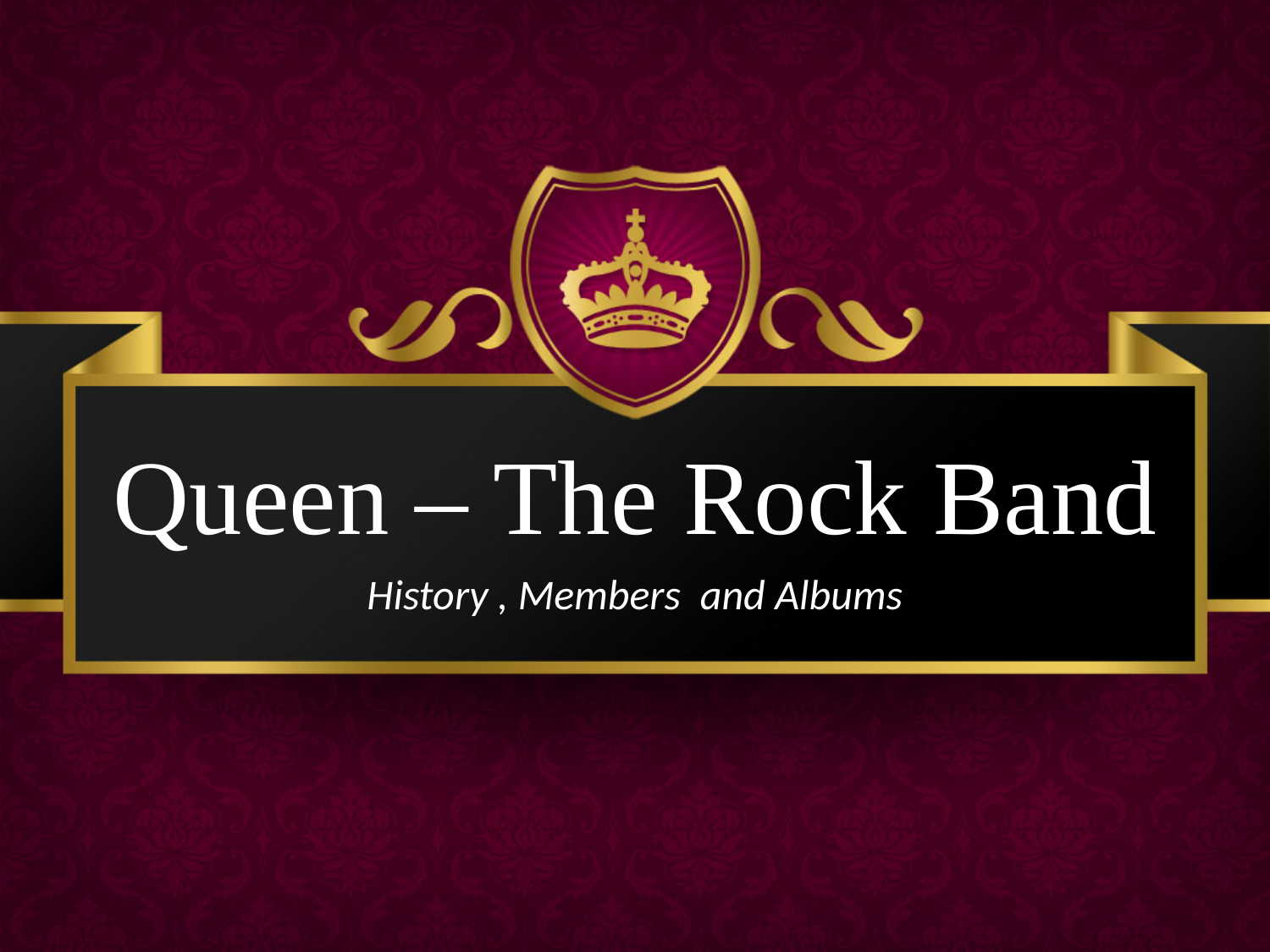

# Queen – The Rock Band
History , Members  and Albums